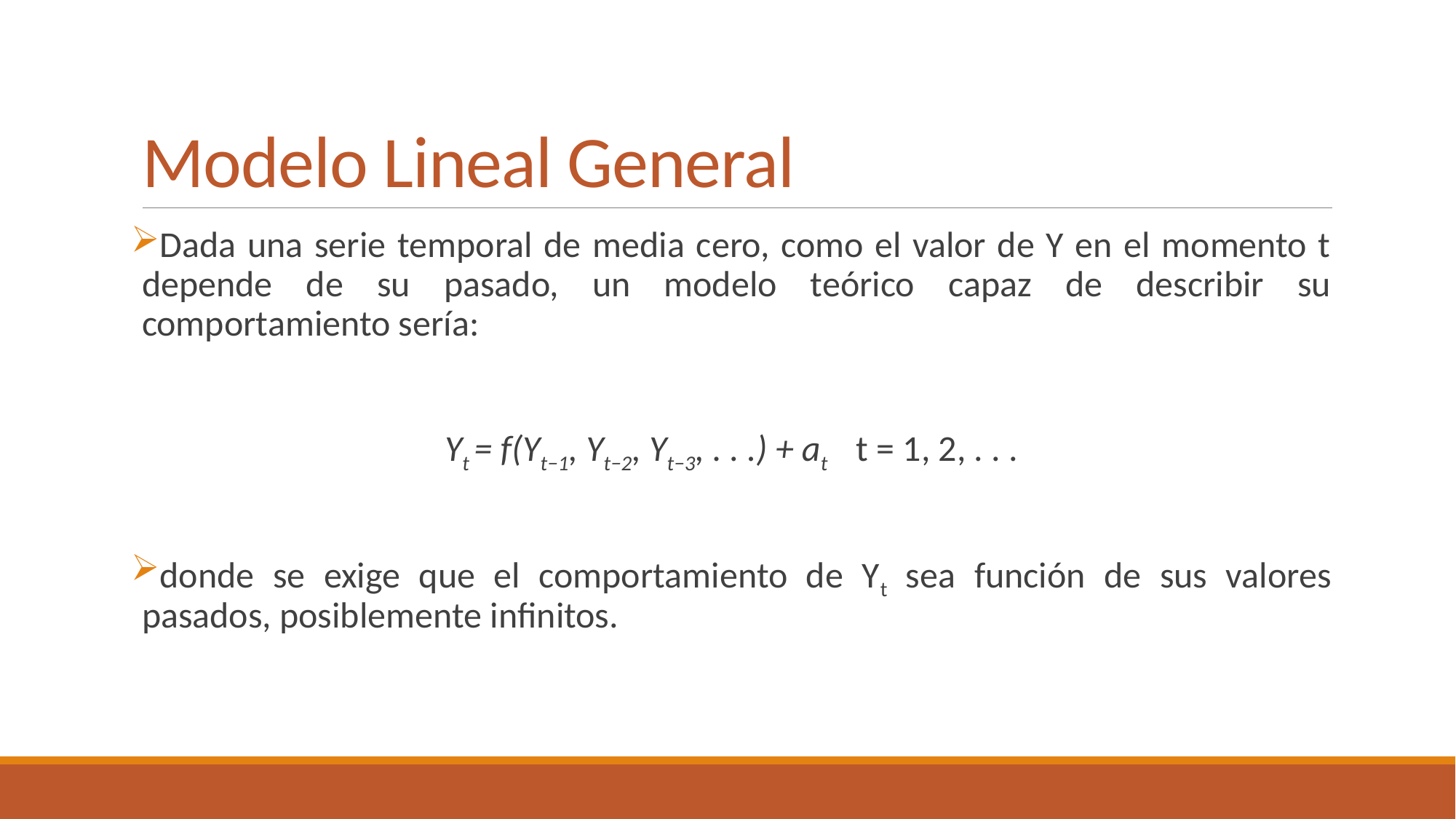

# Modelo Lineal General
Dada una serie temporal de media cero, como el valor de Y en el momento t depende de su pasado, un modelo teórico capaz de describir su comportamiento sería:

Yt = f(Yt−1, Yt−2, Yt−3, . . .) + at      t = 1, 2, . . .

donde se exige que el comportamiento de Yt sea función de sus valores pasados, posiblemente infinitos.